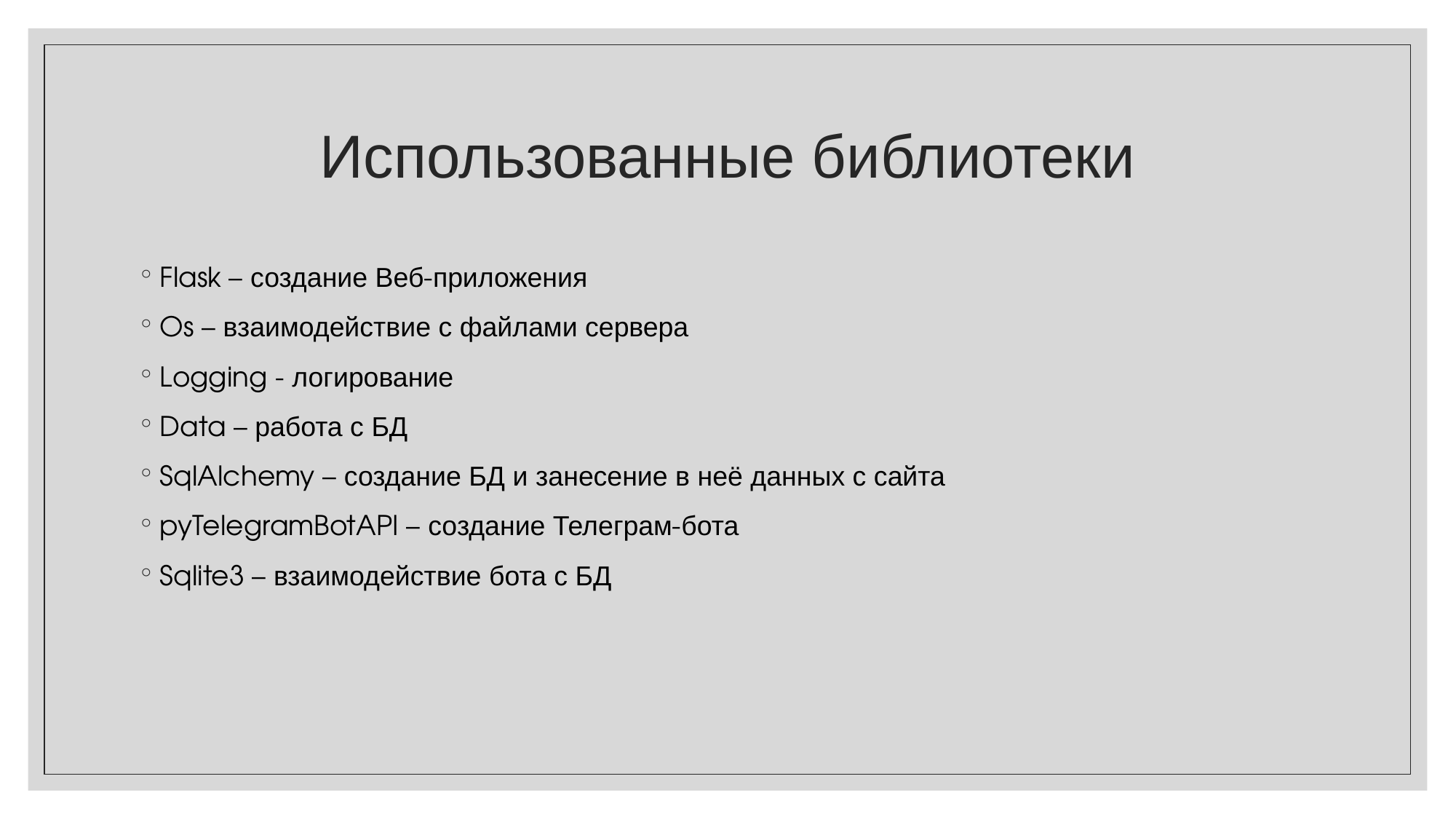

# Использованные библиотеки
Flask – создание Веб-приложения
Os – взаимодействие с файлами сервера
Logging - логирование
Data – работа с БД
SqlAlchemy – создание БД и занесение в неё данных с сайта
pyTelegramBotAPI – создание Телеграм-бота
Sqlite3 – взаимодействие бота с БД